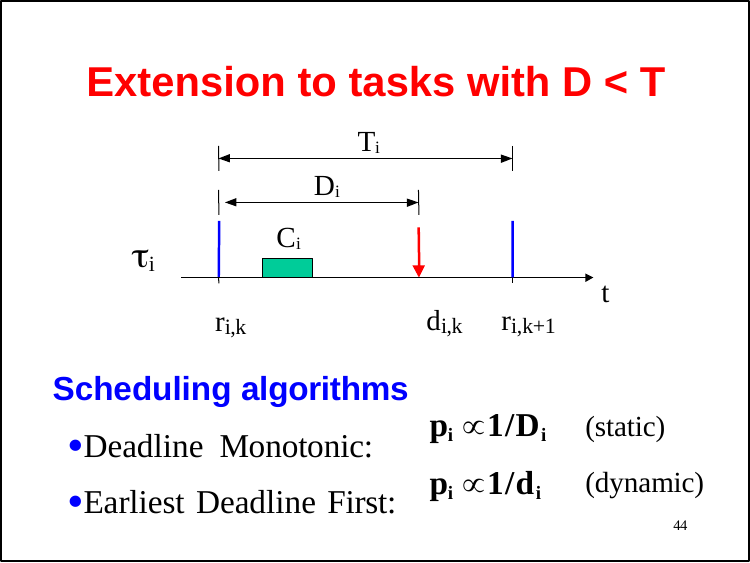

# Extension to tasks with D < T
Ti
Di

Ci

τi

ri,k
Scheduling algorithms
•Deadline Monotonic:
•Earliest Deadline First:
t

di,k
ri,k+1
pi ∝1/Di
pi ∝1/di
(static)
(dynamic)
44